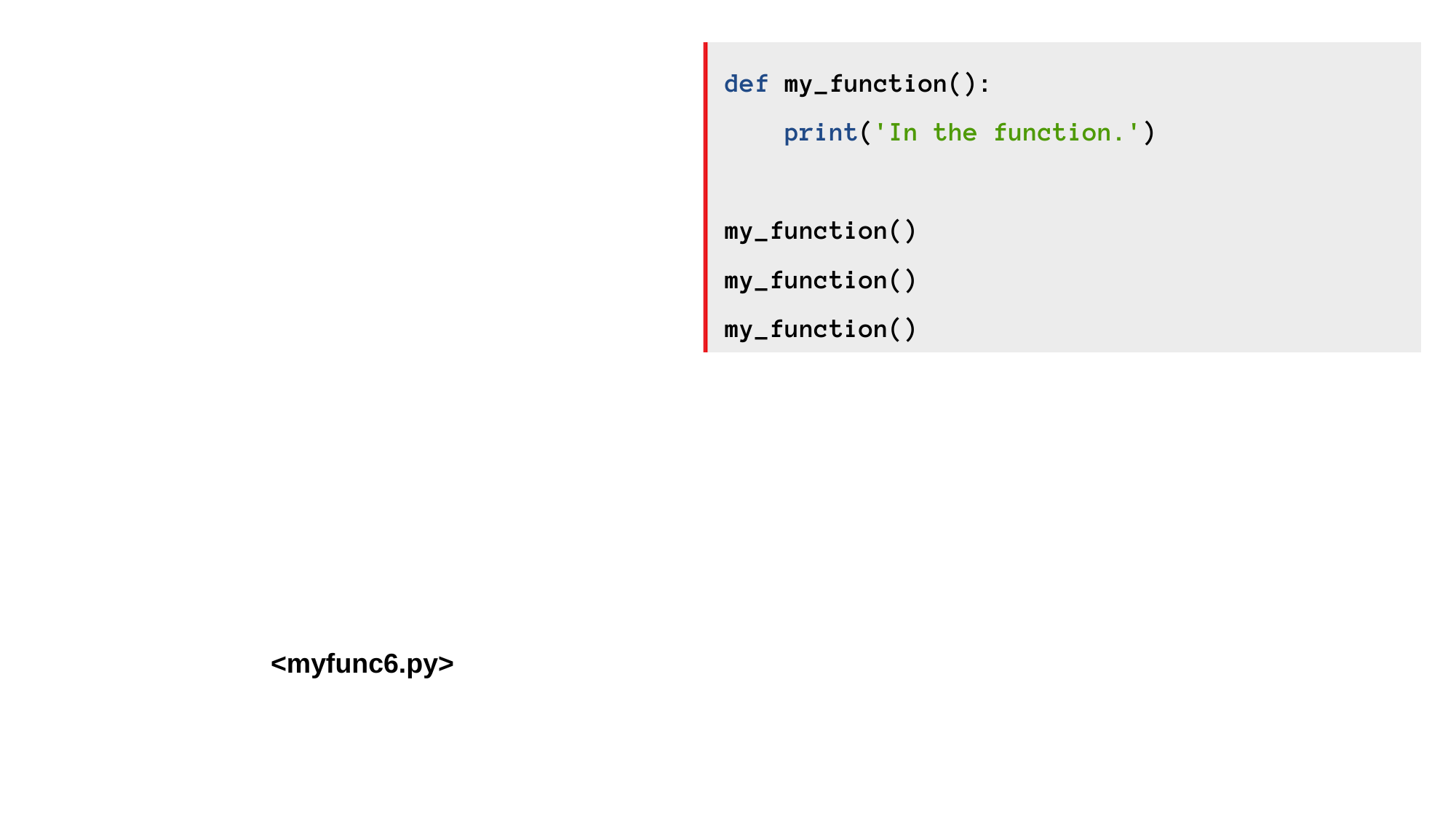

def my_function():
    print('In the function.')

my_function()
my_function()
my_function()
<myfunc6.py>